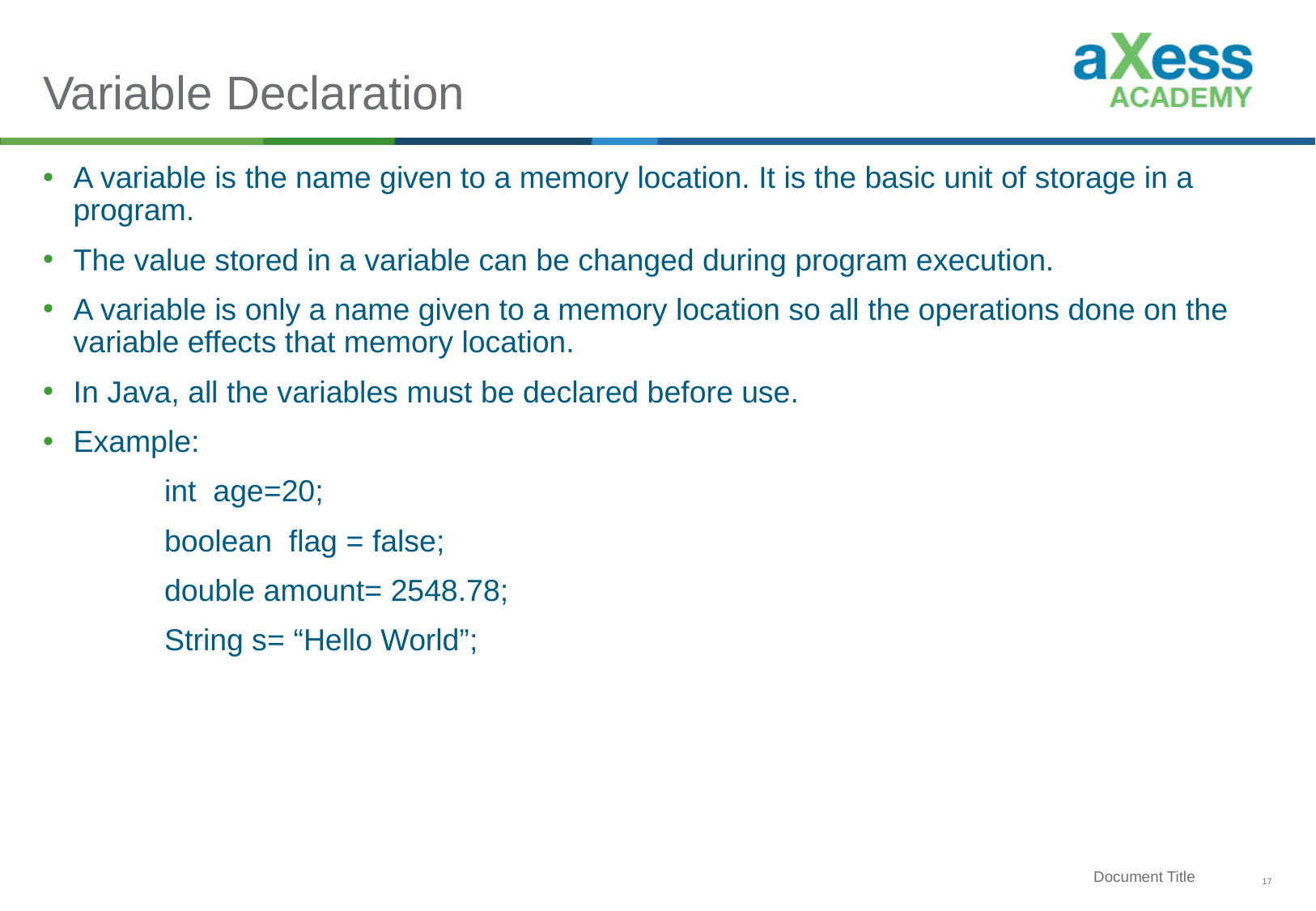

# Variable Declaration
A variable is the name given to a memory location. It is the basic unit of storage in a program.
The value stored in a variable can be changed during program execution.
A variable is only a name given to a memory location so all the operations done on the variable effects that memory location.
In Java, all the variables must be declared before use.
Example:
	int  age=20;
	boolean  flag = false;
	double amount= 2548.78;
	String s= “Hello World”;